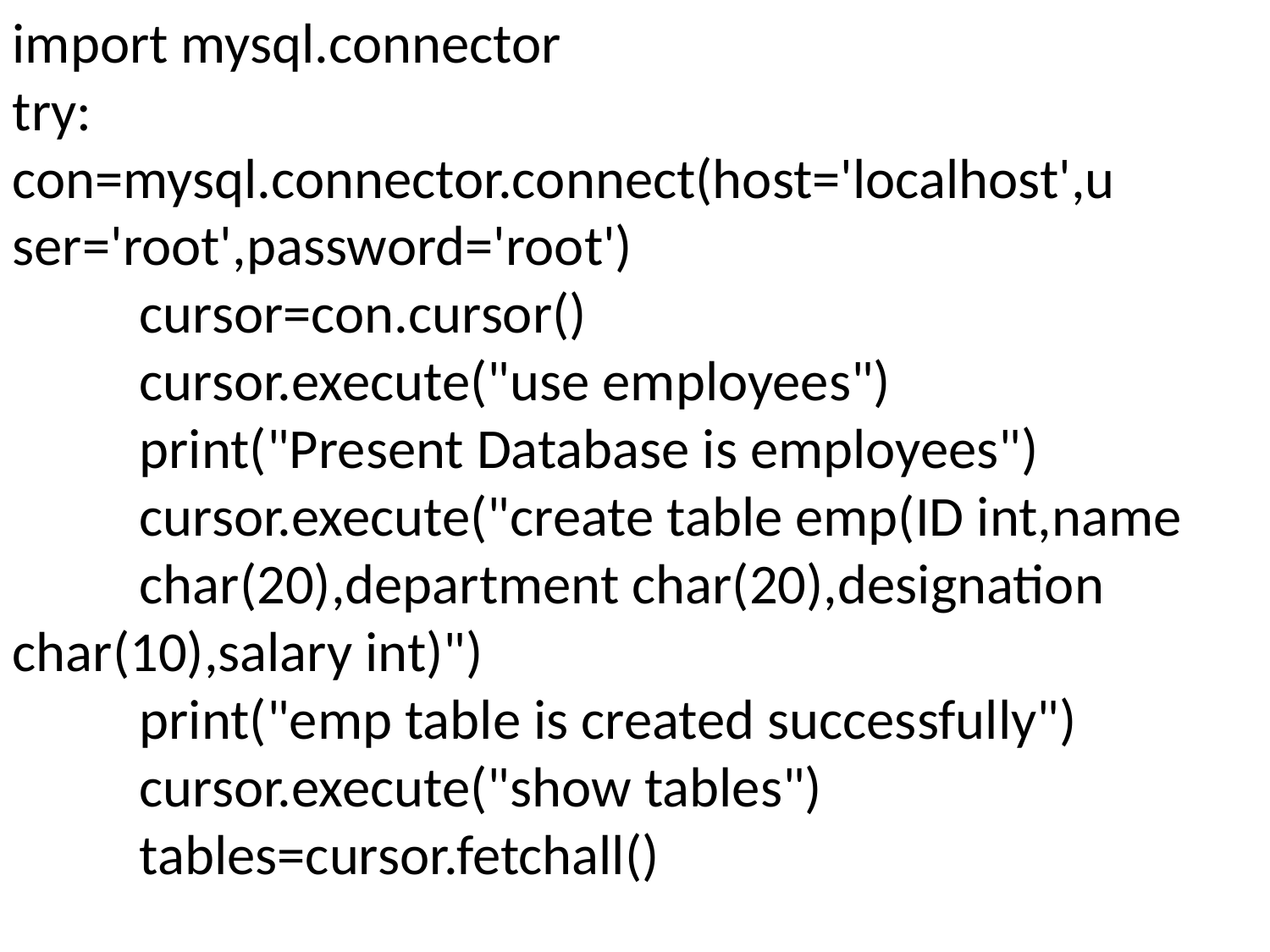

import mysql.connector
try:    	con=mysql.connector.connect(host='localhost',u	ser='root',password='root')
	cursor=con.cursor()
    	cursor.execute("use employees")
    	print("Present Database is employees")
    	cursor.execute("create table emp(ID int,name 	char(20),department char(20),designation 	char(10),salary int)")
    	print("emp table is created successfully")
    	cursor.execute("show tables")
    	tables=cursor.fetchall()